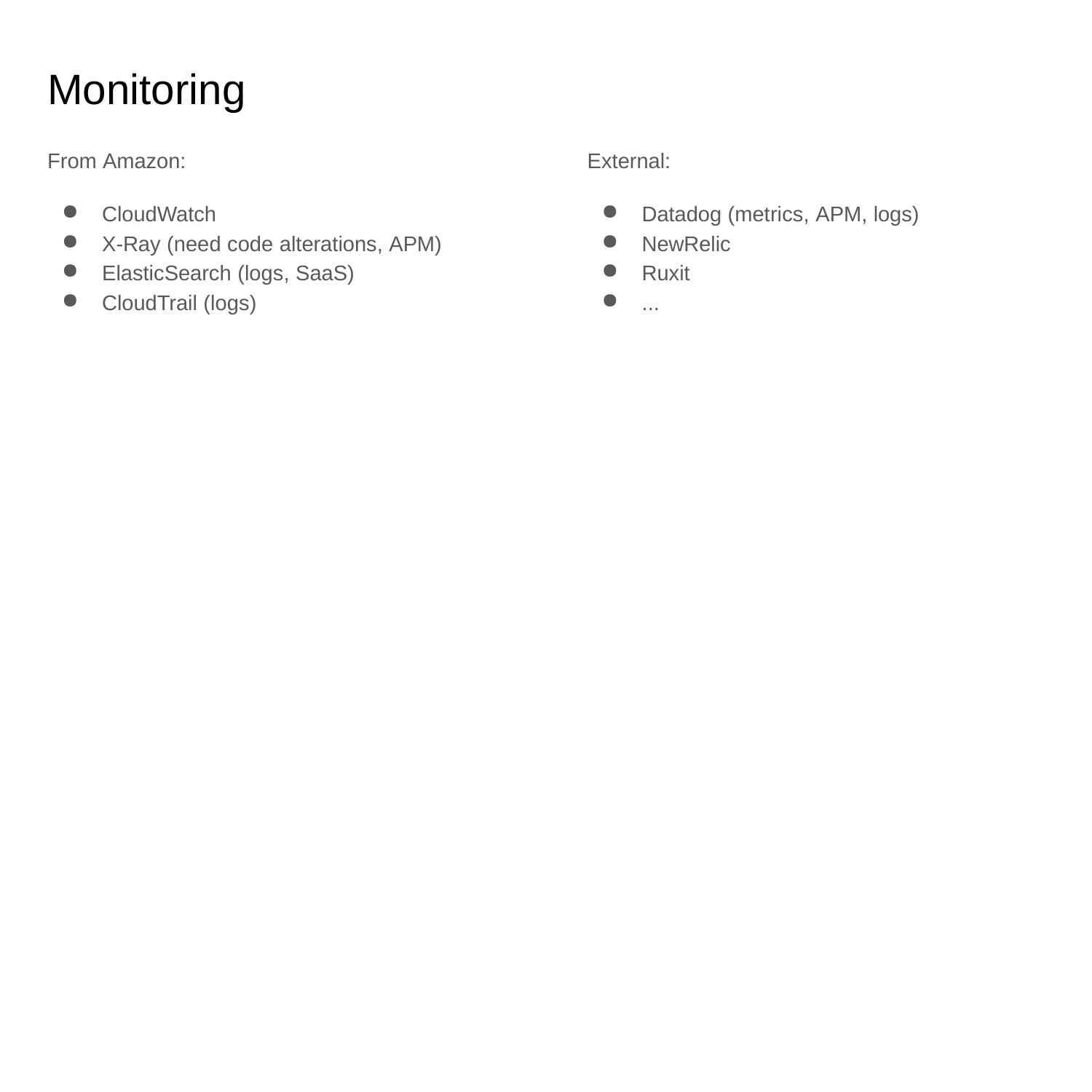

# Monitoring
From Amazon:
External:
CloudWatch
X-Ray (need code alterations, APM)
ElasticSearch (logs, SaaS)
CloudTrail (logs)
Datadog (metrics, APM, logs)
NewRelic
Ruxit
...